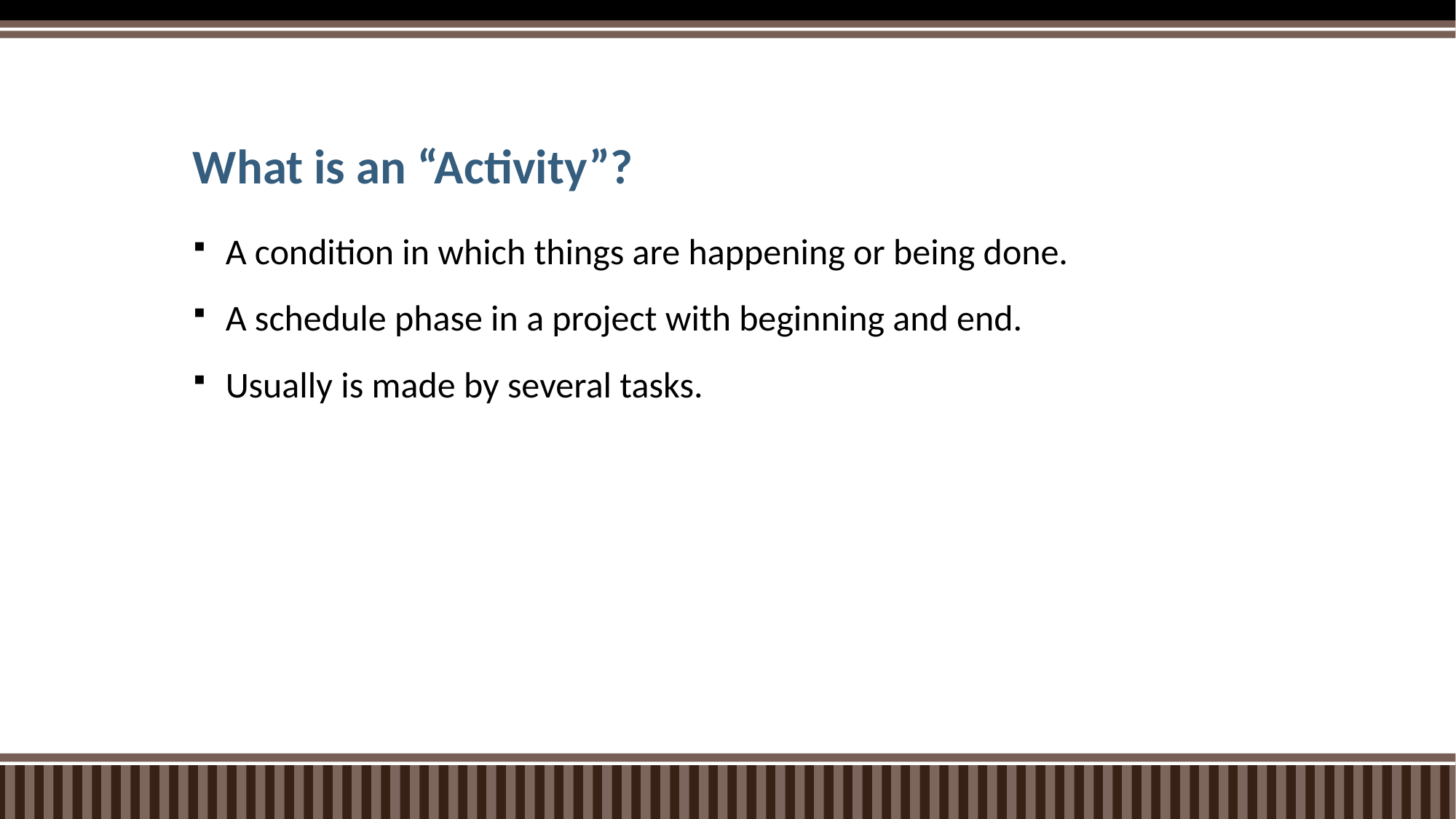

# What is an “Activity”?
A condition in which things are happening or being done.
A schedule phase in a project with beginning and end.
Usually is made by several tasks.